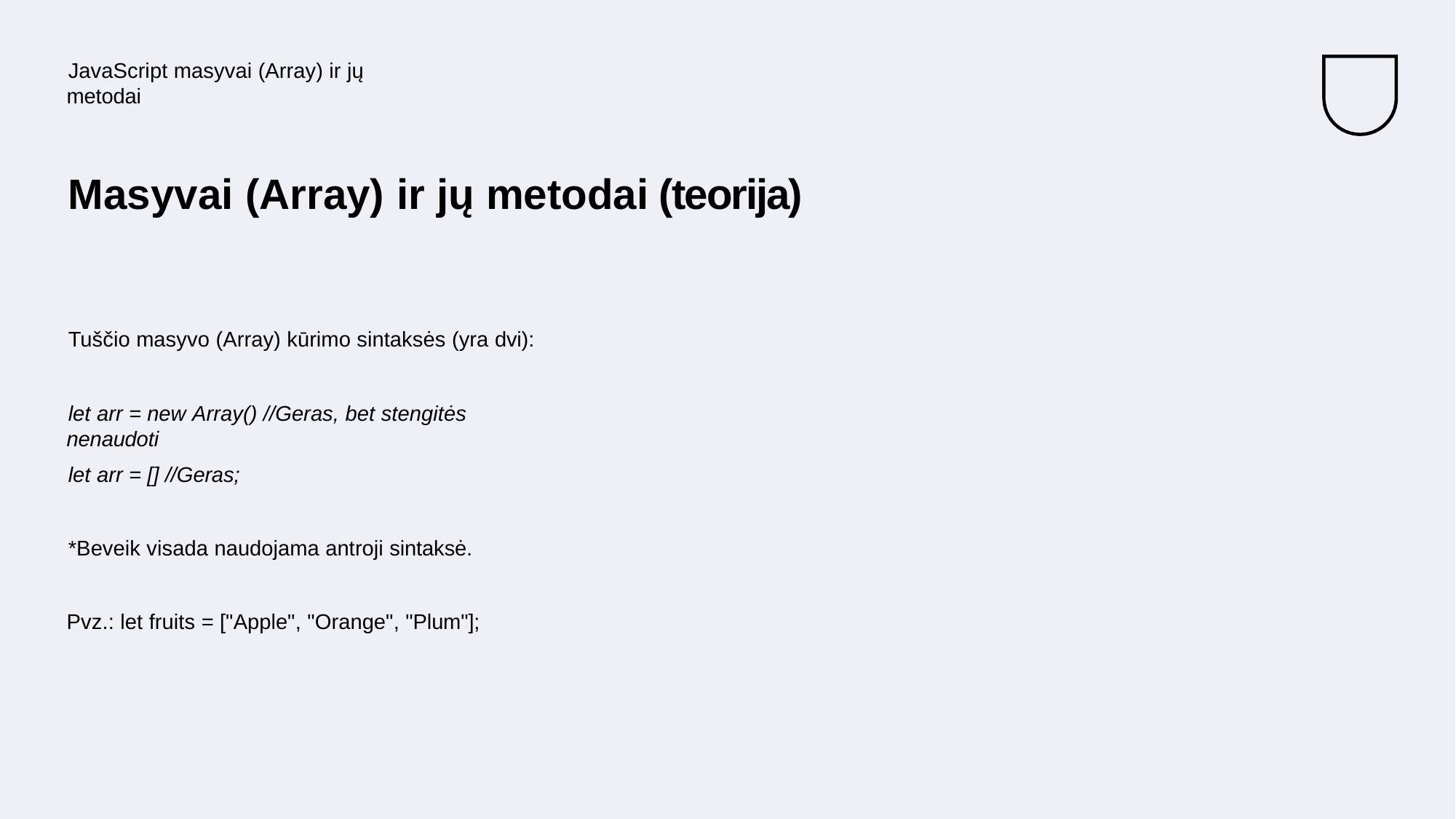

JavaScript masyvai (Array) ir jų metodai
# Masyvai (Array) ir jų metodai (teorija)
Tuščio masyvo (Array) kūrimo sintaksės (yra dvi):

let arr = new Array() //Geras, bet stengitės nenaudoti
let arr = [] //Geras;
*Beveik visada naudojama antroji sintaksė. Pvz.: let fruits = ["Apple", "Orange", "Plum"];